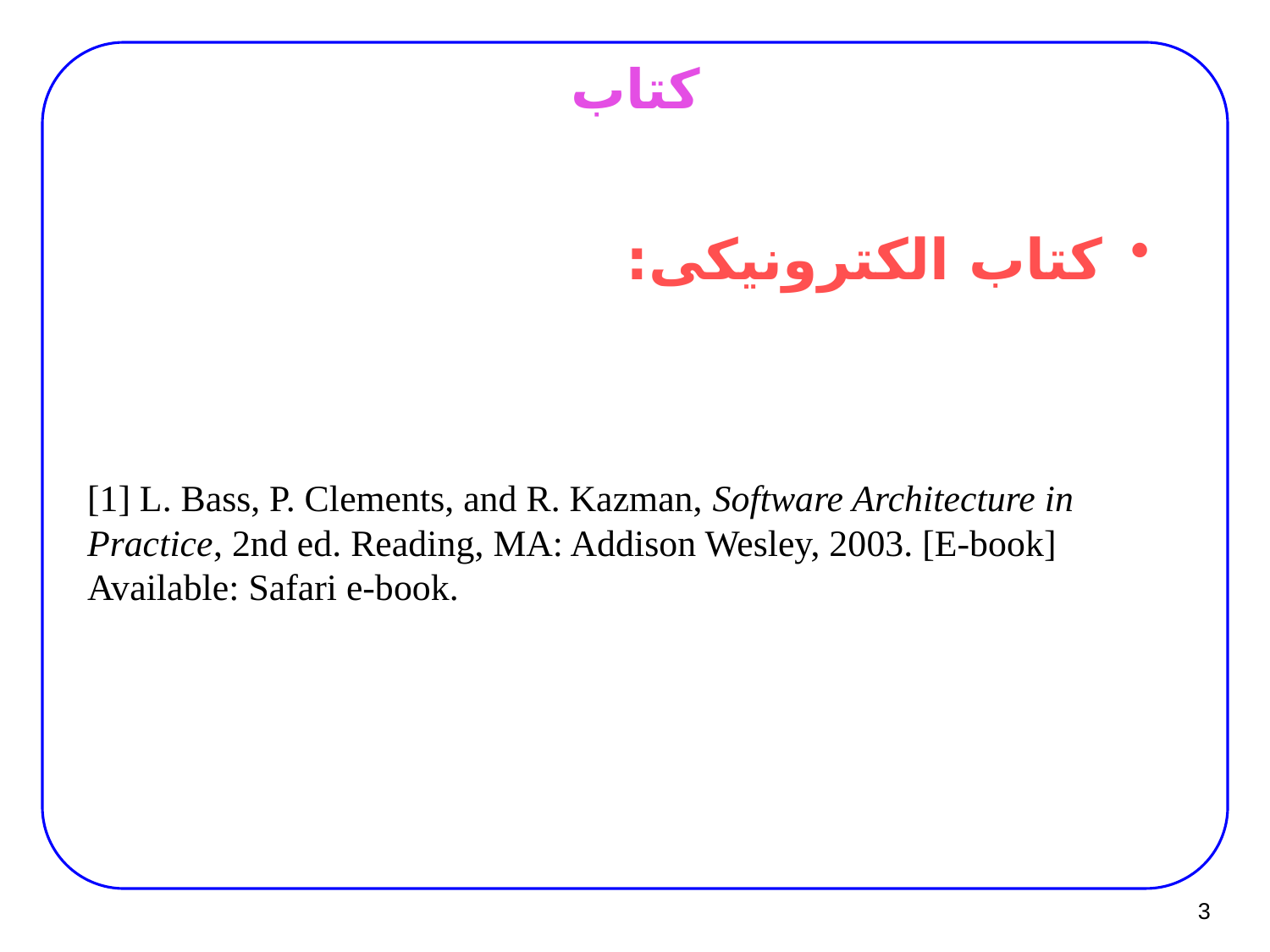

# کتاب
کتاب الکترونیکی:
[1] L. Bass, P. Clements, and R. Kazman, Software Architecture in Practice, 2nd ed. Reading, MA: Addison Wesley, 2003. [E-book] Available: Safari e-book.
3